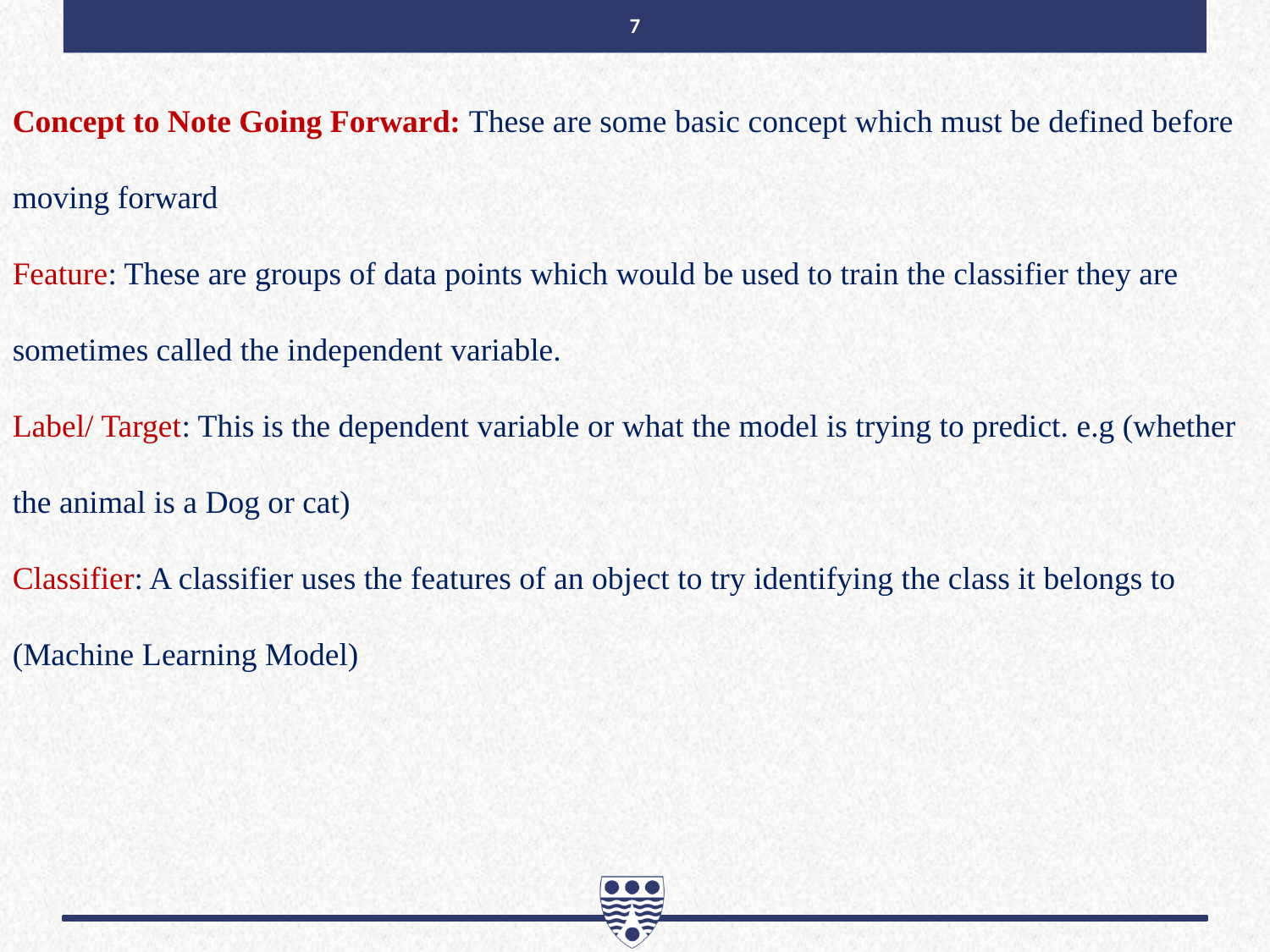

7
Concept to Note Going Forward: These are some basic concept which must be defined before moving forward
Feature: These are groups of data points which would be used to train the classifier they are sometimes called the independent variable.
Label/ Target: This is the dependent variable or what the model is trying to predict. e.g (whether the animal is a Dog or cat)
Classifier: A classifier uses the features of an object to try identifying the class it belongs to (Machine Learning Model)